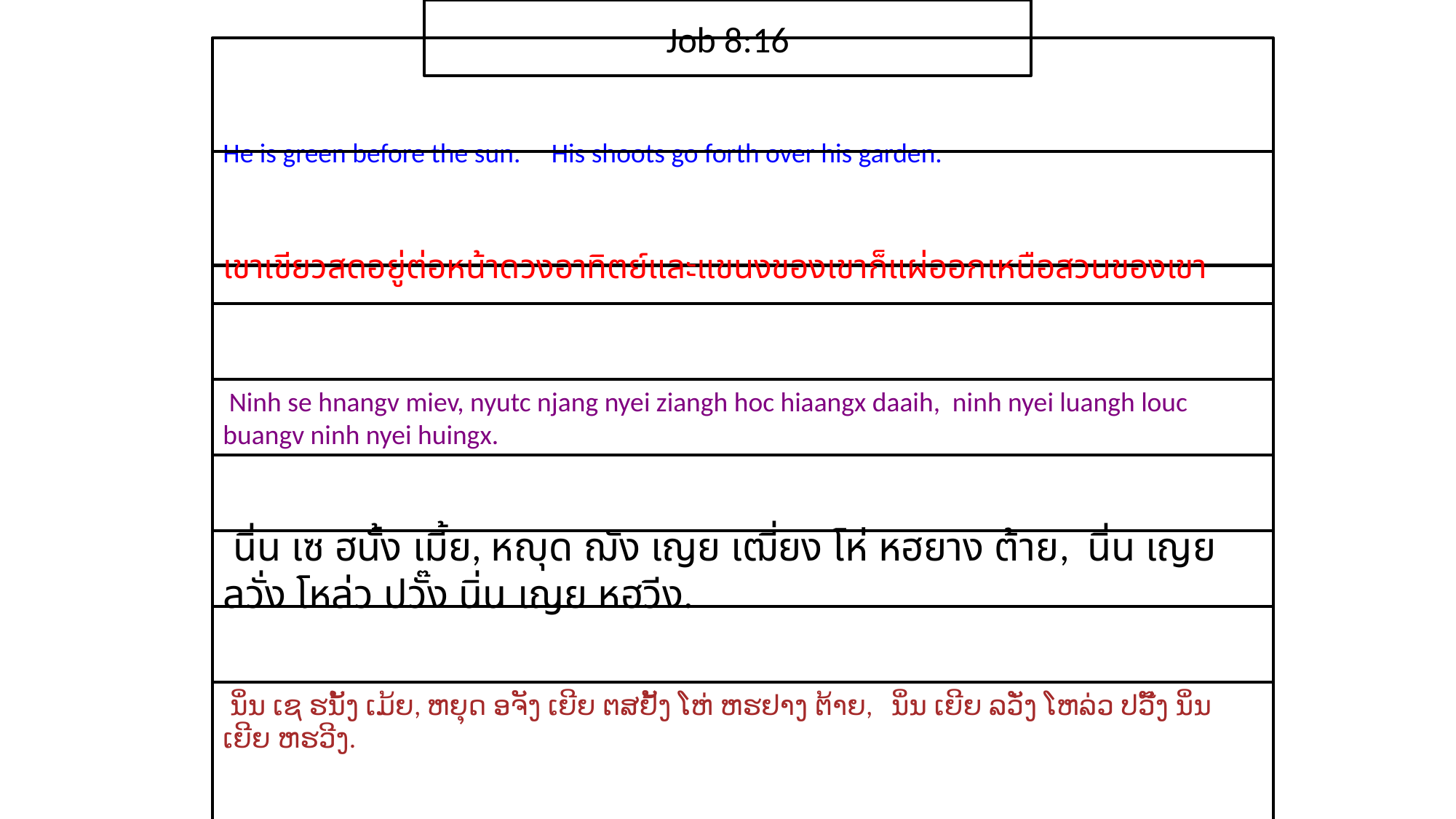

Job 8:16
He is green before the sun.     His shoots go forth over his garden.
เขา​เขียว​สด​อยู่​ต่อ​หน้า​ดวง​อาทิตย์และ​แขนง​ของ​เขา​ก็​แผ่​ออก​เหนือ​สวน​ของ​เขา
 Ninh se hnangv miev, nyutc njang nyei ziangh hoc hiaangx daaih,  ninh nyei luangh louc buangv ninh nyei huingx.
 นิ่น เซ ฮนั้ง เมี้ย, หญุด ฌัง เญย เฒี่ยง โห่ หฮยาง ต้าย,  นิ่น เญย ลวั่ง โหล่ว ปวั๊ง นิ่น เญย หฮวีง.
 ນິ່ນ ເຊ ຮນັ້ງ ເມ້ຍ, ຫຍຸດ ອຈັງ ເຍີຍ ຕສຢັ້ງ ໂຫ່ ຫຮຢາງ ຕ້າຍ,   ນິ່ນ ເຍີຍ ລວັ່ງ ໂຫລ່ວ ປວັ໊ງ ນິ່ນ ເຍີຍ ຫຮວີງ.